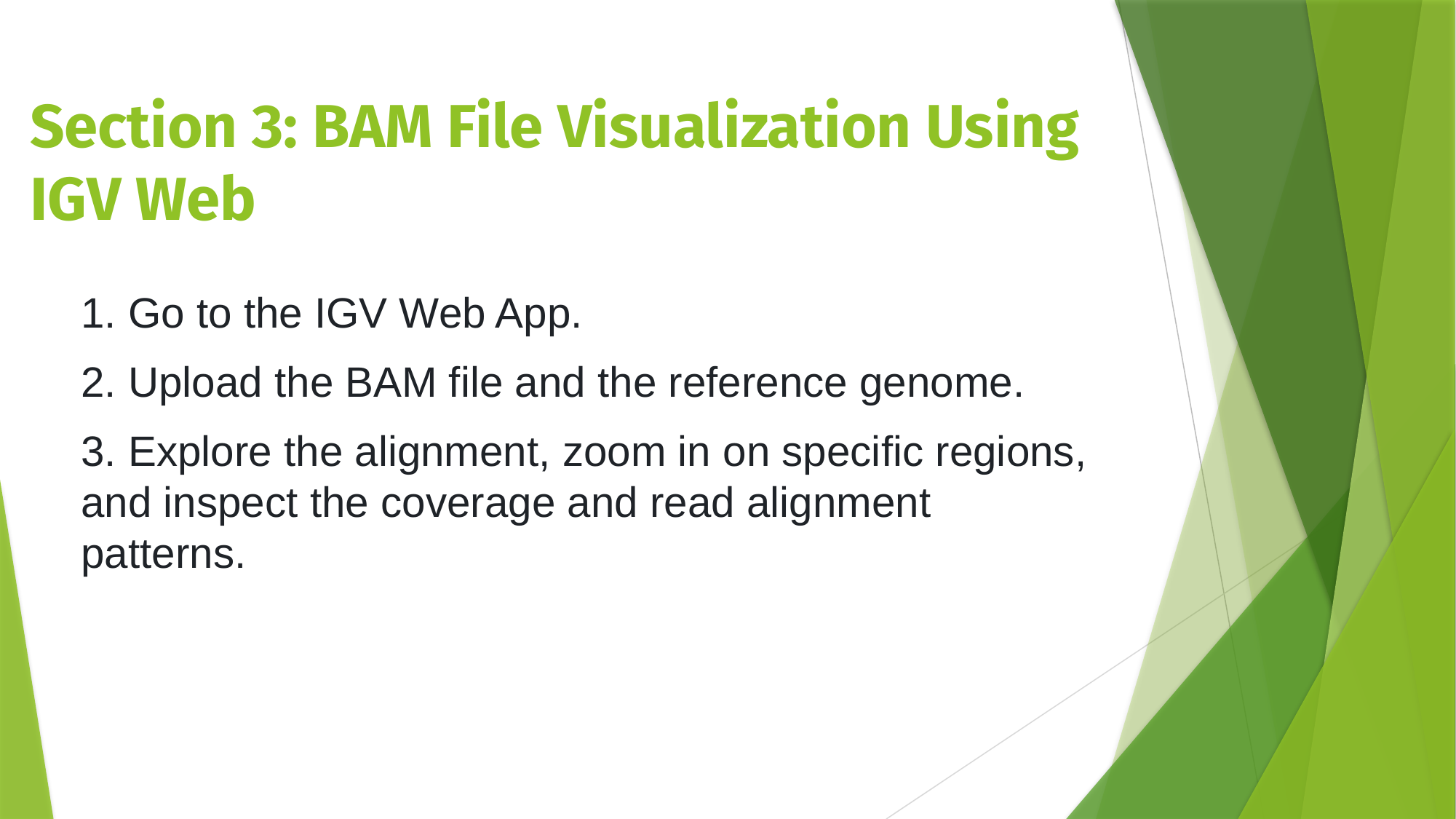

# Section 3: BAM File Visualization Using IGV Web
 Go to the IGV Web App.
 Upload the BAM file and the reference genome.
 Explore the alignment, zoom in on specific regions, and inspect the coverage and read alignment patterns.